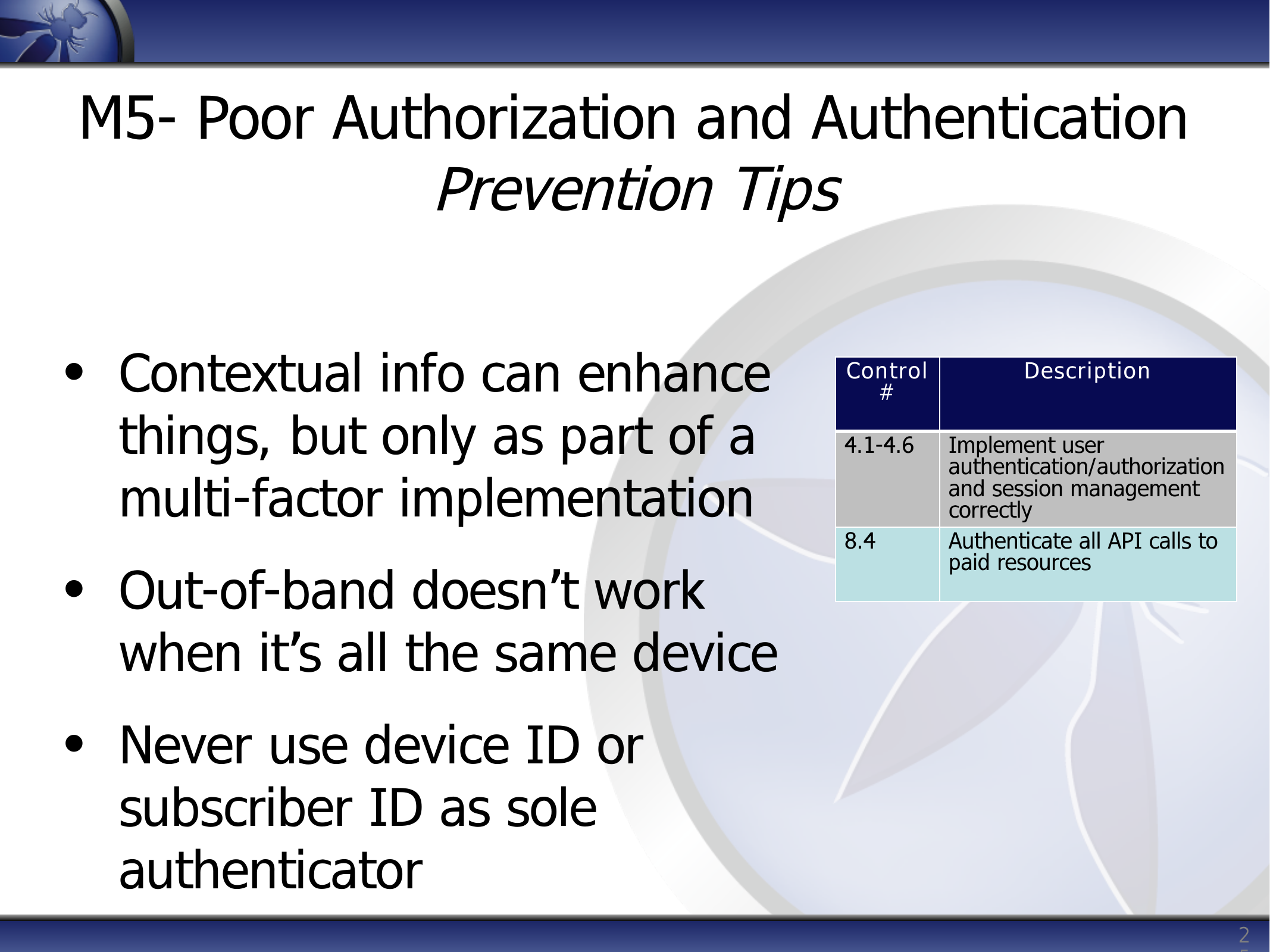

# M5- Poor Authorization and Authentication Prevention Tips

Contextual info can enhance things, but only as part of a multi-factor implementation
Out-of-band doesn’t work when it’s all the same device
Never use device ID or subscriber ID as sole authenticator

| Control# | Description |
| --- | --- |
| 4.1-4.6 | Implement user authentication/authorization and session management correctly |
| 8.4 | Authenticate all API calls to paid resources |
25